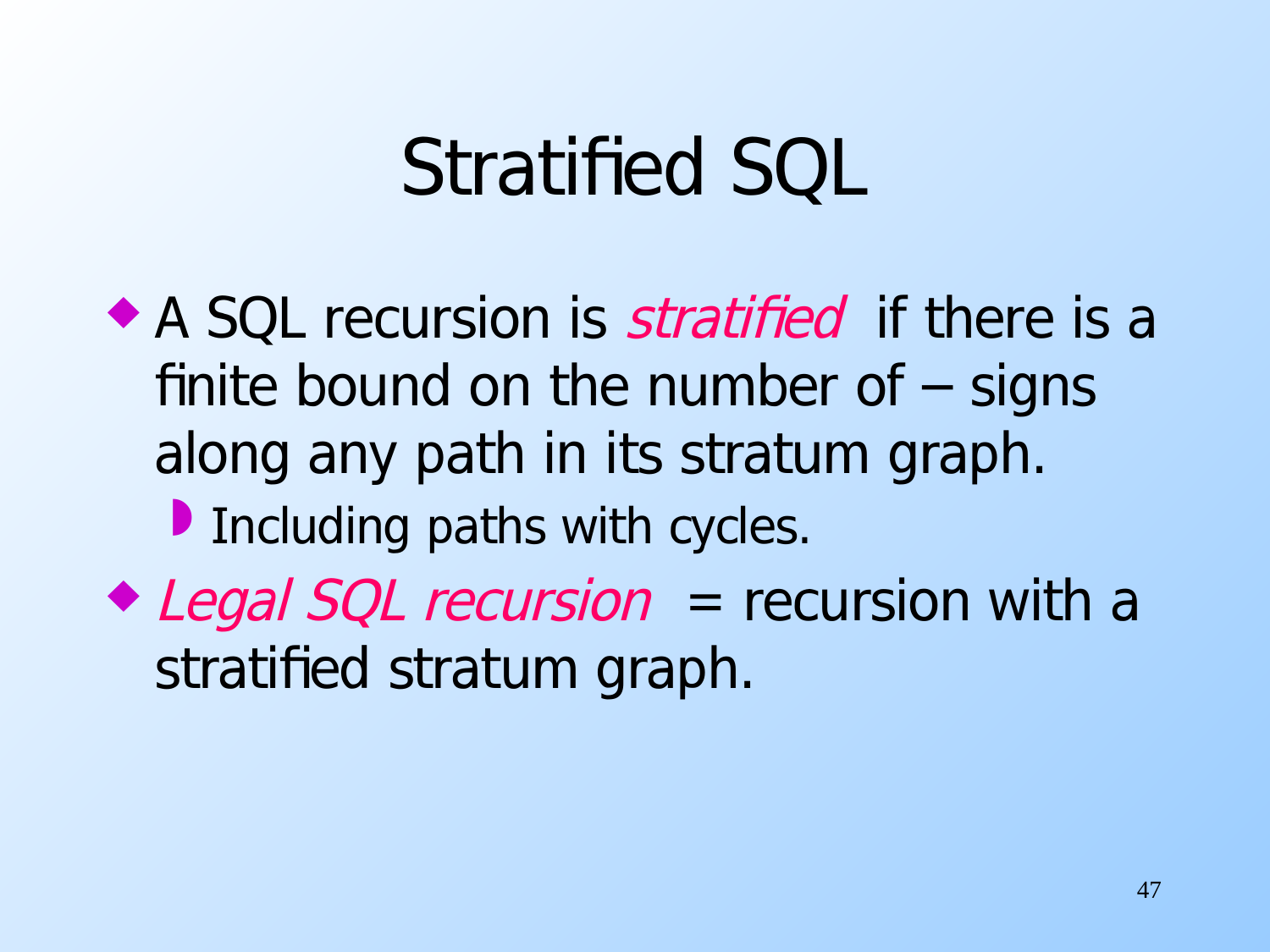

# Stratified SQL
A SQL recursion is stratified  if there is a finite bound on the number of – signs along any path in its stratum graph.
Including paths with cycles.
Legal SQL recursion  = recursion with a stratified stratum graph.
47